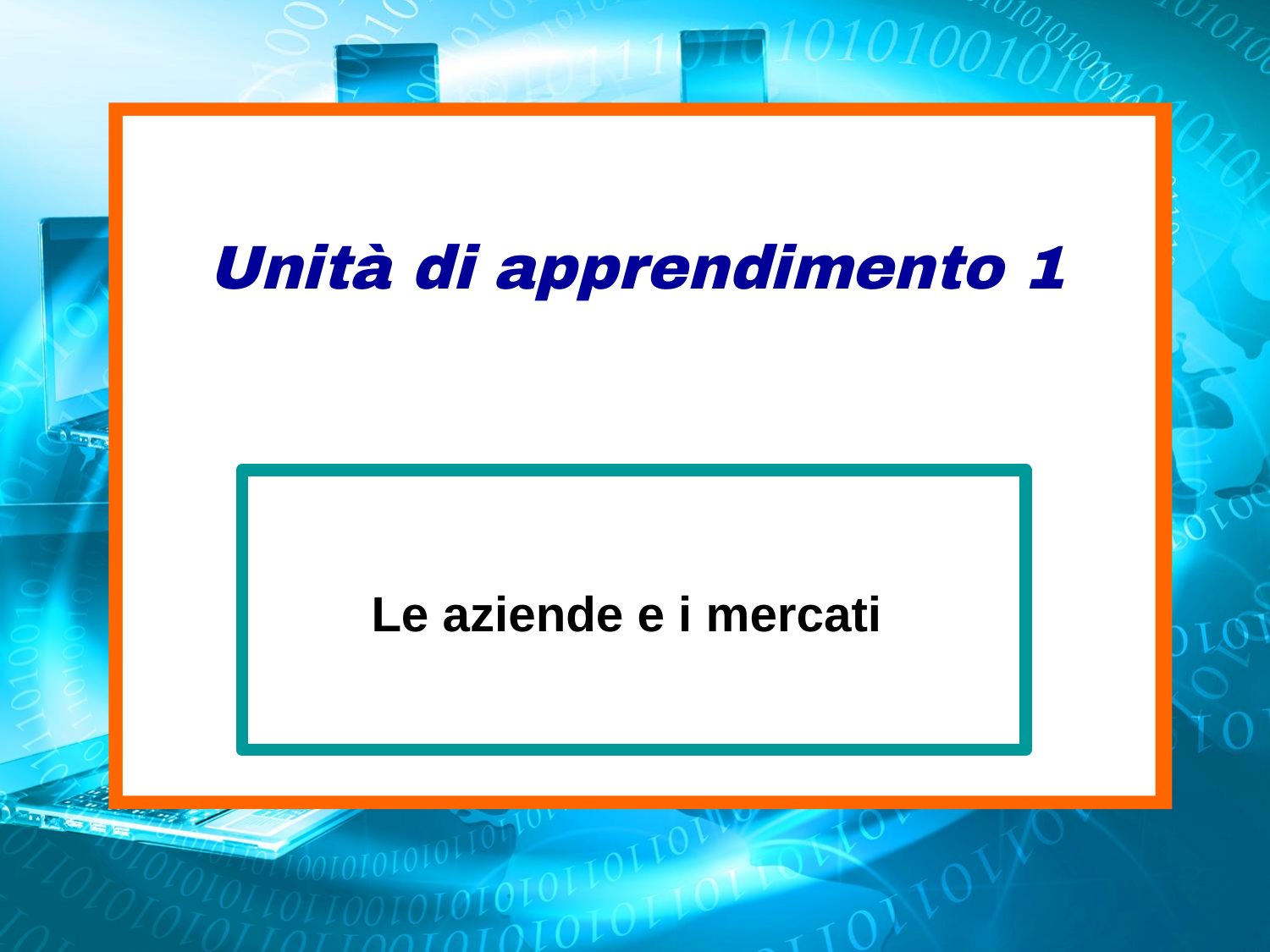

# Unità di apprendimento 1
Le aziende e i mercati